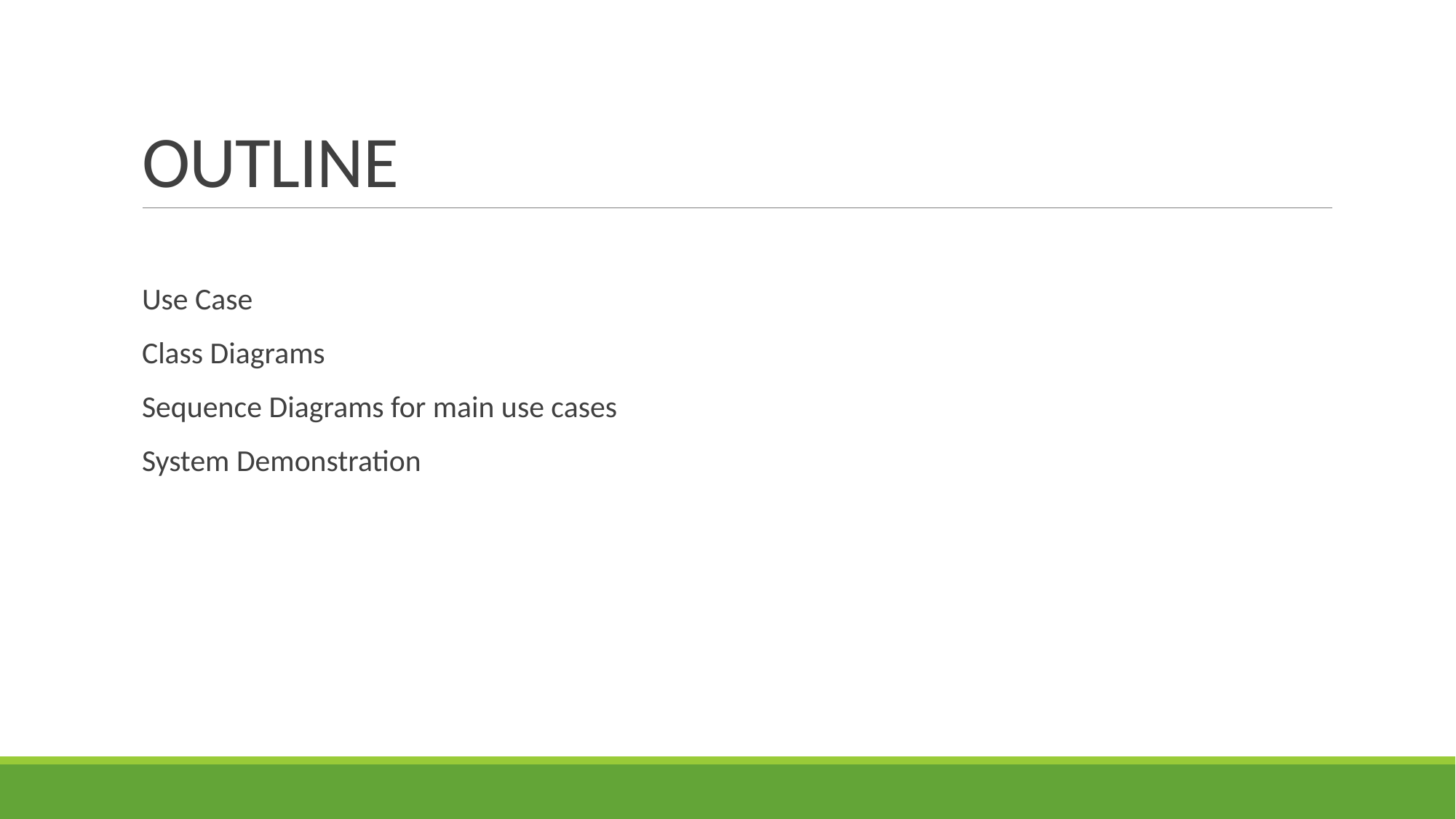

# OUTLINE

Use Case
Class Diagrams
Sequence Diagrams for main use cases
System Demonstration